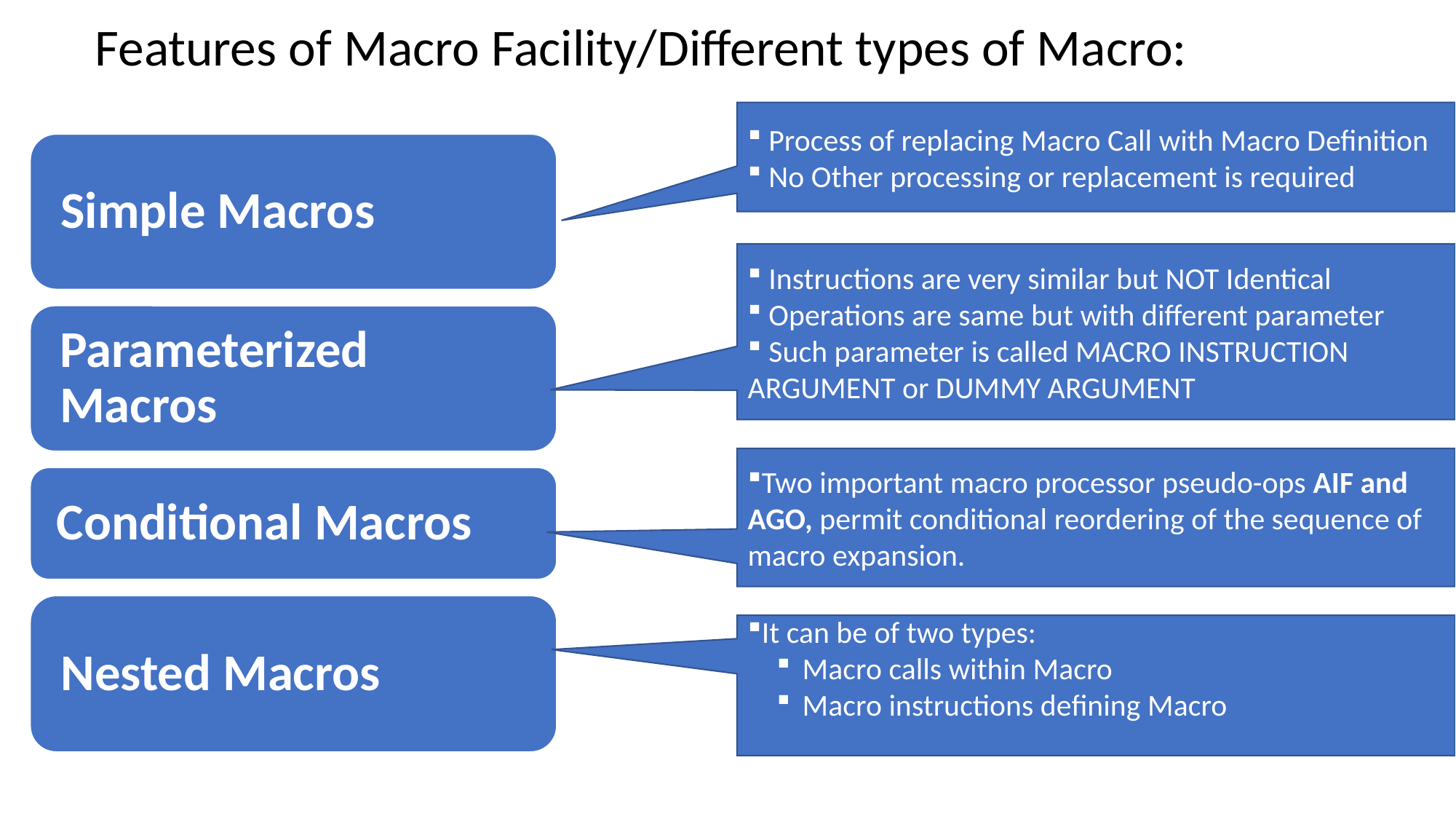

# Features of Macro Facility/Different types of Macro:
 Process of replacing Macro Call with Macro Definition
 No Other processing or replacement is required
Simple Macros
Parameterized Macros
Conditional Macros
Nested Macros
 Instructions are very similar but NOT Identical
 Operations are same but with different parameter
 Such parameter is called MACRO INSTRUCTION ARGUMENT or DUMMY ARGUMENT
Two important macro processor pseudo-ops AIF and AGO, permit conditional reordering of the sequence of macro expansion.
It can be of two types:
Macro calls within Macro
Macro instructions defining Macro

15